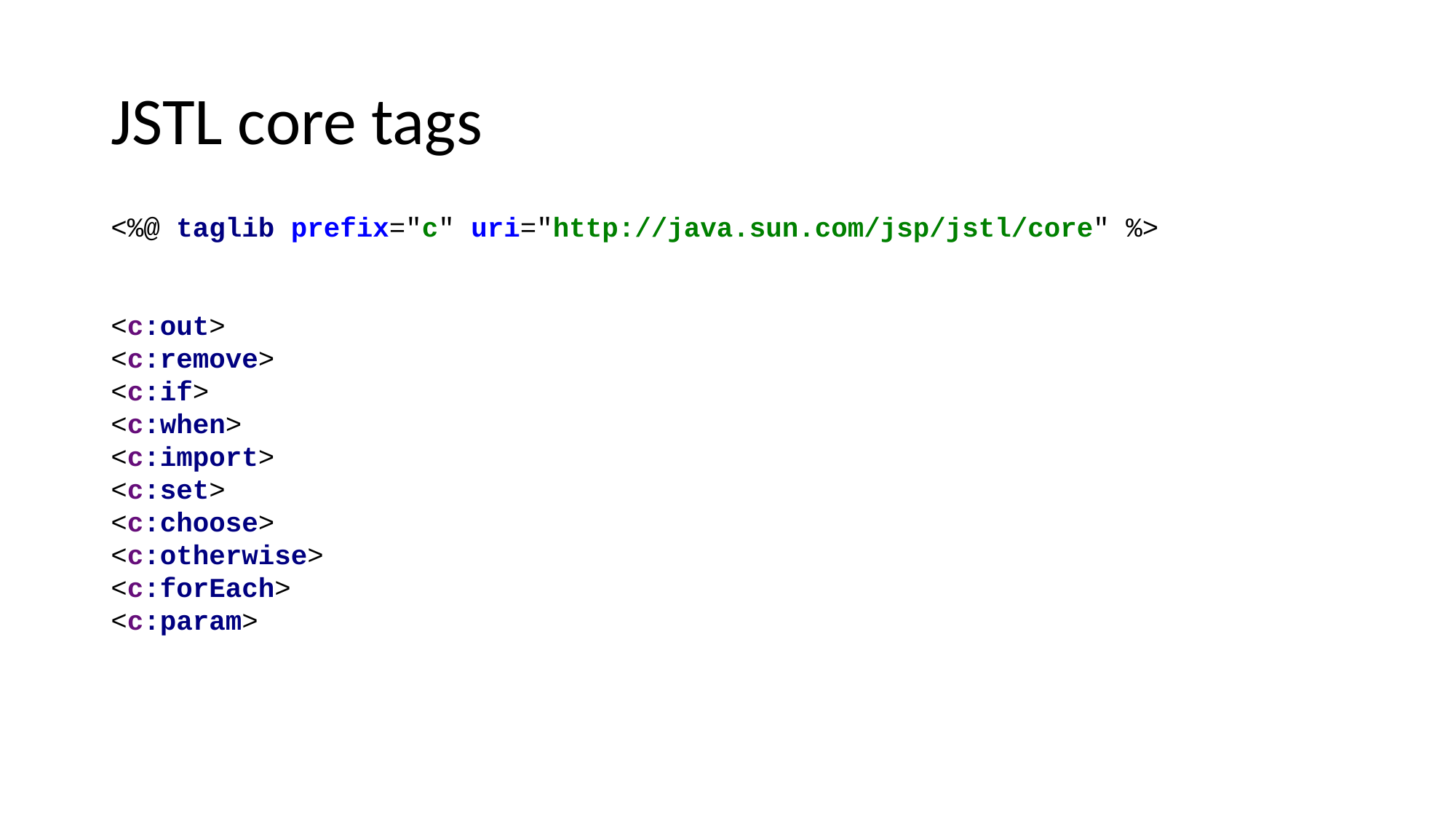

# JSTL core tags
<%@ taglib prefix="c" uri="http://java.sun.com/jsp/jstl/core" %>
<c:out>
<c:remove>
<c:if>
<c:when>
<c:import>
<c:set>
<c:choose>
<c:otherwise>
<c:forEach>
<c:param>